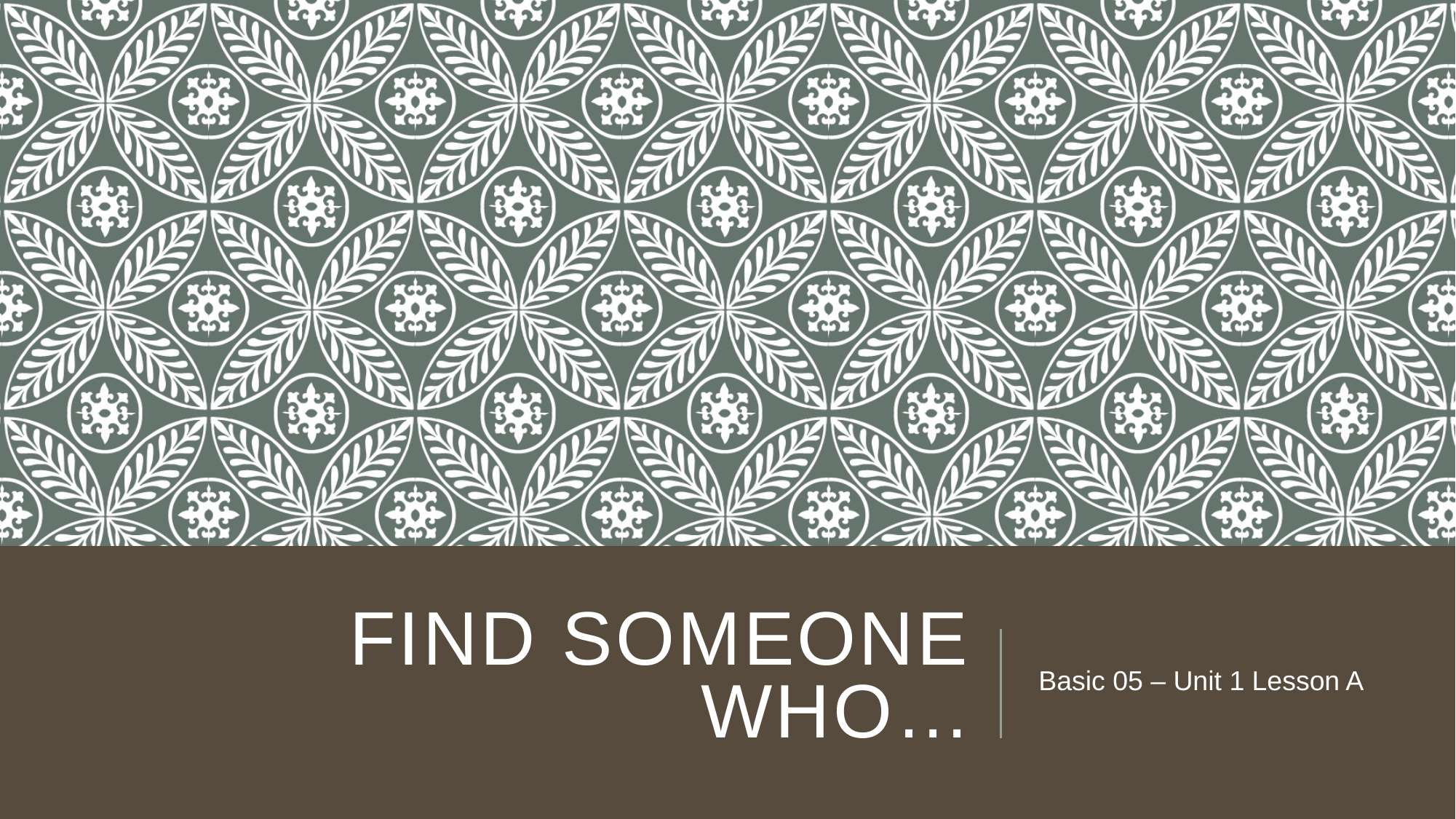

# Find someone who…
Basic 05 – Unit 1 Lesson A